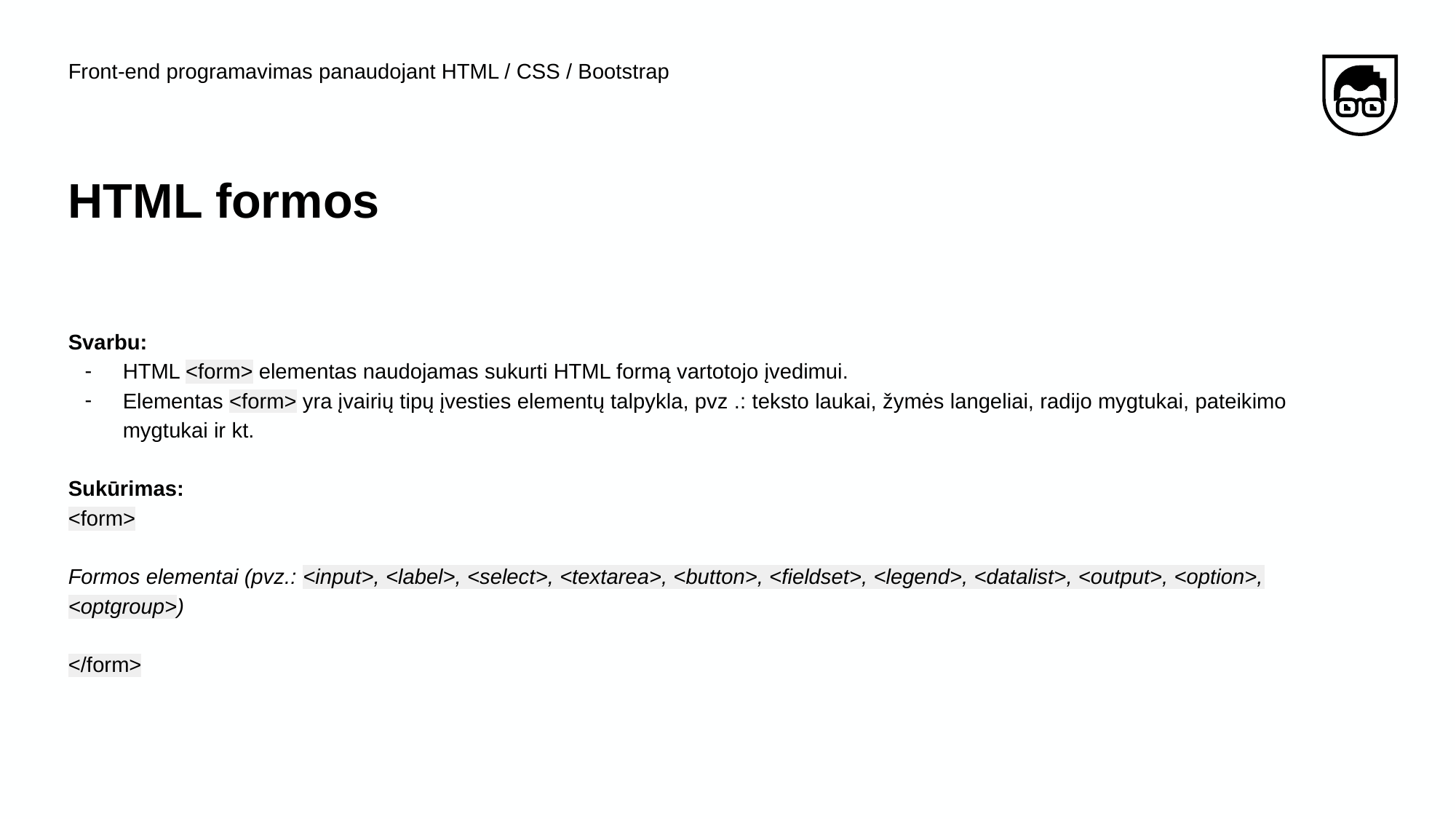

Front-end programavimas panaudojant HTML / CSS / Bootstrap
# HTML formos

Svarbu:
HTML <form> elementas naudojamas sukurti HTML formą vartotojo įvedimui.
Elementas <form> yra įvairių tipų įvesties elementų talpykla, pvz .: teksto laukai, žymės langeliai, radijo mygtukai, pateikimo mygtukai ir kt.

Sukūrimas:
<form>

Formos elementai (pvz.: <input>, <label>, <select>, <textarea>, <button>, <fieldset>, <legend>, <datalist>, <output>, <option>, <optgroup>)

</form>